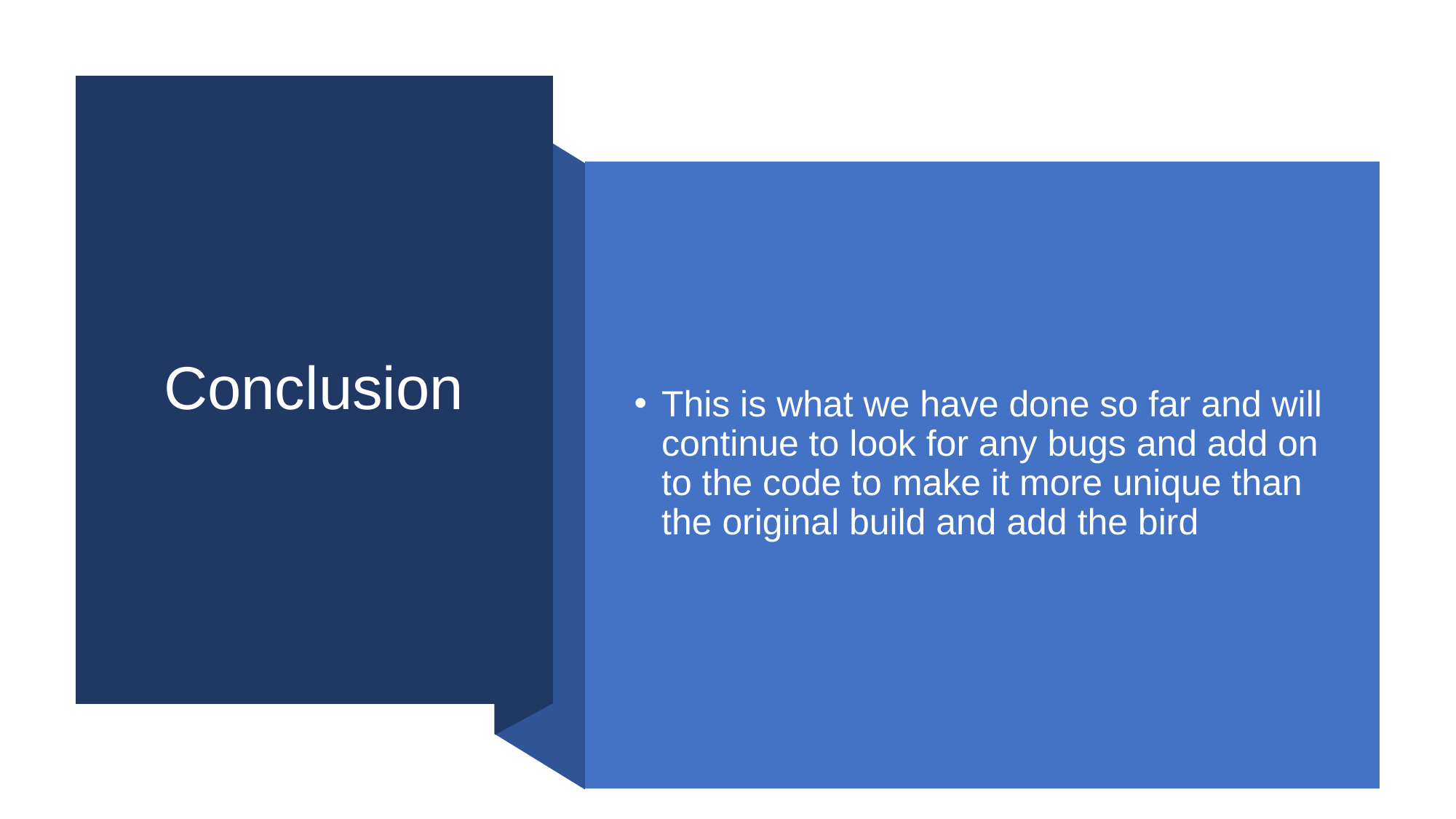

# Conclusion

This is what we have done so far and will continue to look for any bugs and add on to the code to make it more unique than the original build and add the bird